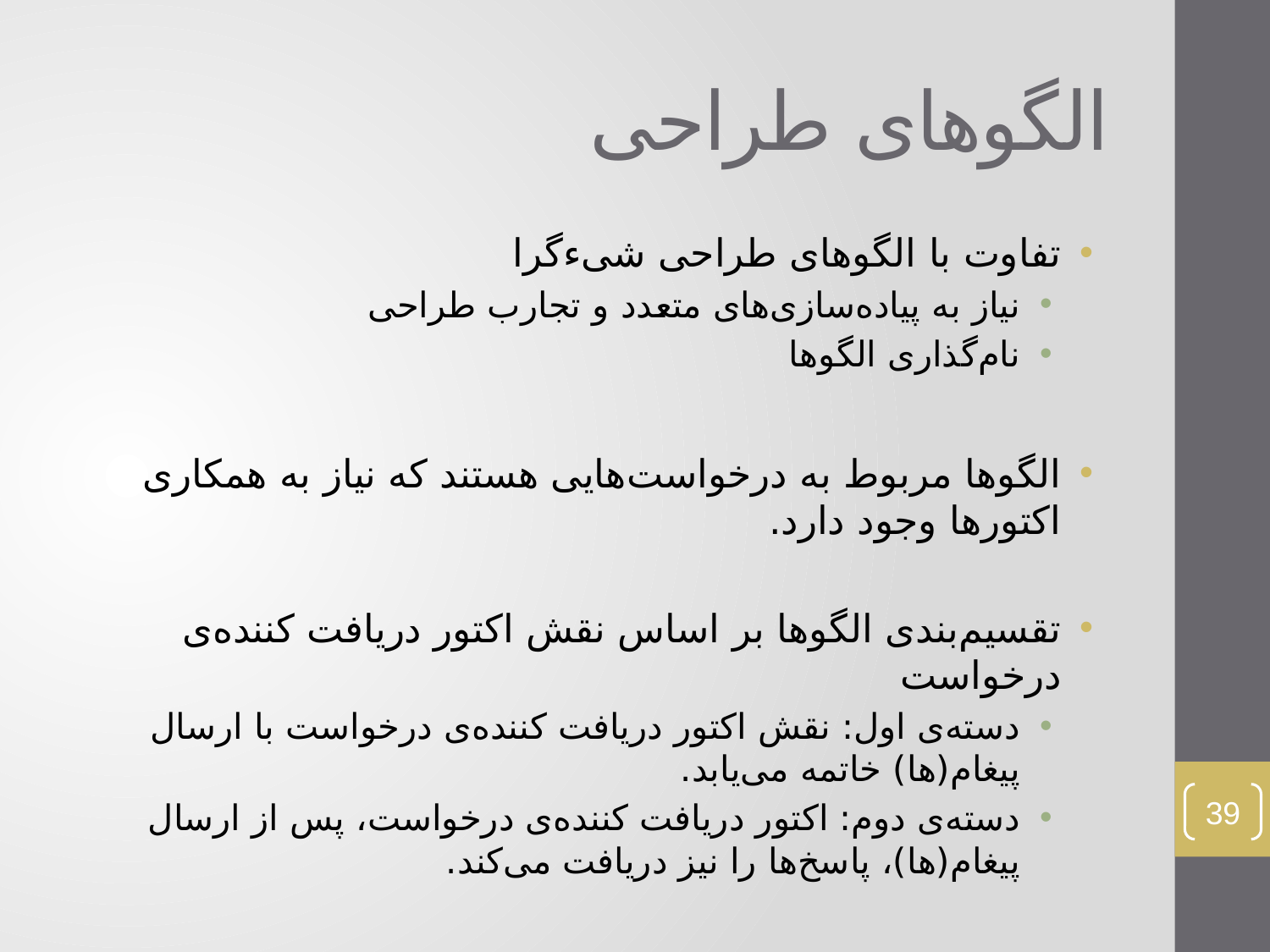

# الگوهای طراحی
تفاوت با الگوهای طراحی شیءگرا
نیاز به پیاده‌سازی‌های متعدد و تجارب طراحی
نام‌گذاری الگوها

الگوها مربوط به درخواست‌هایی هستند که نیاز به همکاری اکتورها وجود دارد.

تقسیم‌بندی الگوها بر اساس نقش اکتور دریافت کننده‌ی درخواست
دسته‌ی اول: نقش اکتور دریافت کننده‌ی درخواست با ارسال پیغام‌(ها) خاتمه می‌یابد.
دسته‌ی دوم: اکتور دریافت کننده‌ی درخواست، پس از ارسال پیغام‌(ها)، پاسخ‌ها را نیز دریافت می‌کند.

39